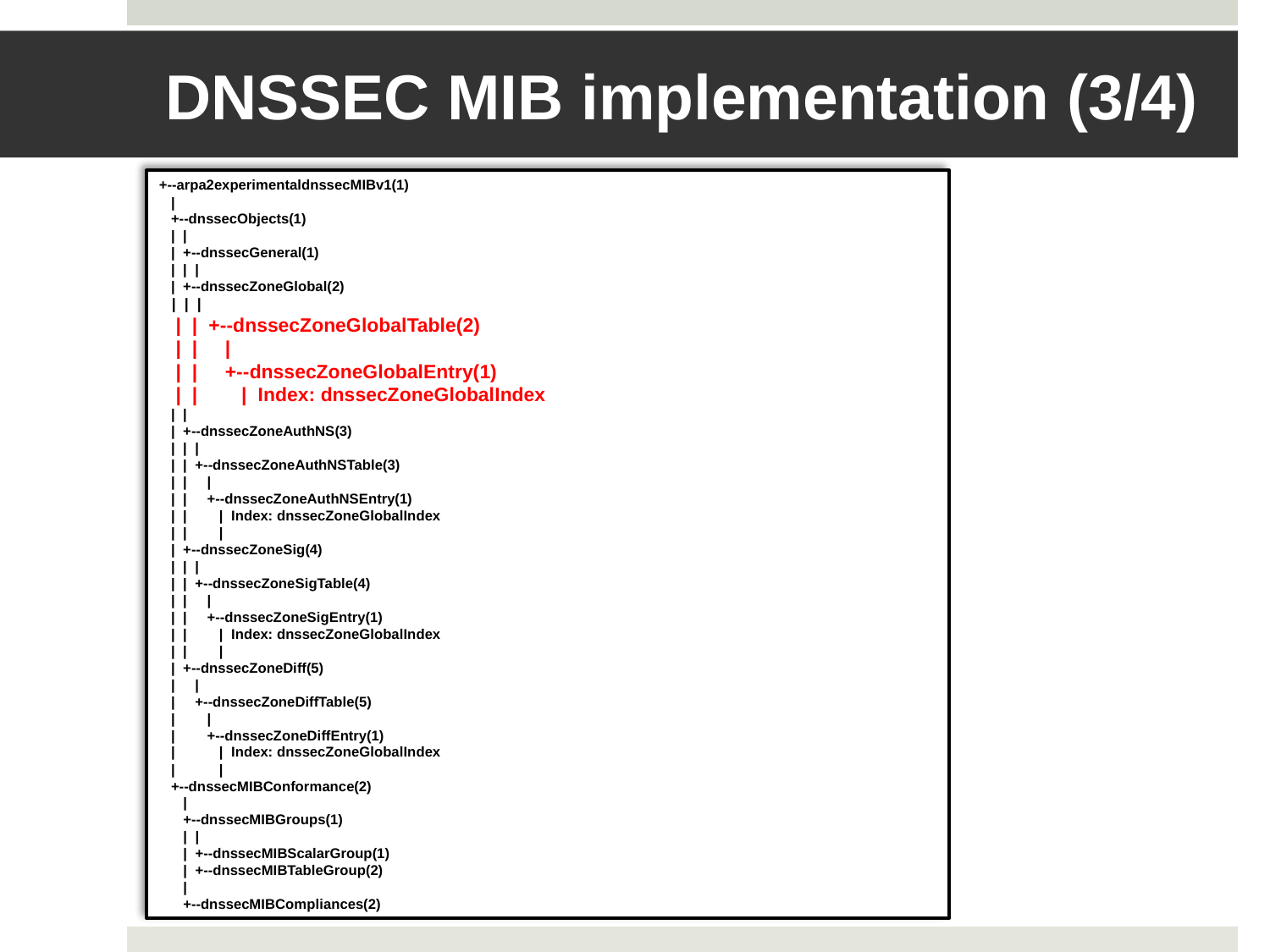

# DNSSEC MIB implementation (3/4)
+--arpa2experimentaldnssecMIBv1(1)
   |
   +--dnssecObjects(1)
   |  |
   |  +--dnssecGeneral(1)
   |  |  |
   |  +--dnssecZoneGlobal(2)
   |  |  |
   |  |  +--dnssecZoneGlobalTable(2)
   |  |     |
   |  |     +--dnssecZoneGlobalEntry(1)
   |  |        |  Index: dnssecZoneGlobalIndex
   |  |
   |  +--dnssecZoneAuthNS(3)
   |  |  |
   |  |  +--dnssecZoneAuthNSTable(3)
   |  |     |
   |  |     +--dnssecZoneAuthNSEntry(1)
   |  |        |  Index: dnssecZoneGlobalIndex
   |  |        |
   |  +--dnssecZoneSig(4)
   |  |  |
   |  |  +--dnssecZoneSigTable(4)
   |  |     |
   |  |     +--dnssecZoneSigEntry(1)
   |  |        |  Index: dnssecZoneGlobalIndex
   |  |        |
   |  +--dnssecZoneDiff(5)
   |     |
   |     +--dnssecZoneDiffTable(5)
   |        |
   |        +--dnssecZoneDiffEntry(1)
   |           |  Index: dnssecZoneGlobalIndex
   |           |
   +--dnssecMIBConformance(2)
      |
      +--dnssecMIBGroups(1)
      |  |
      |  +--dnssecMIBScalarGroup(1)
      |  +--dnssecMIBTableGroup(2)
      |
      +--dnssecMIBCompliances(2)